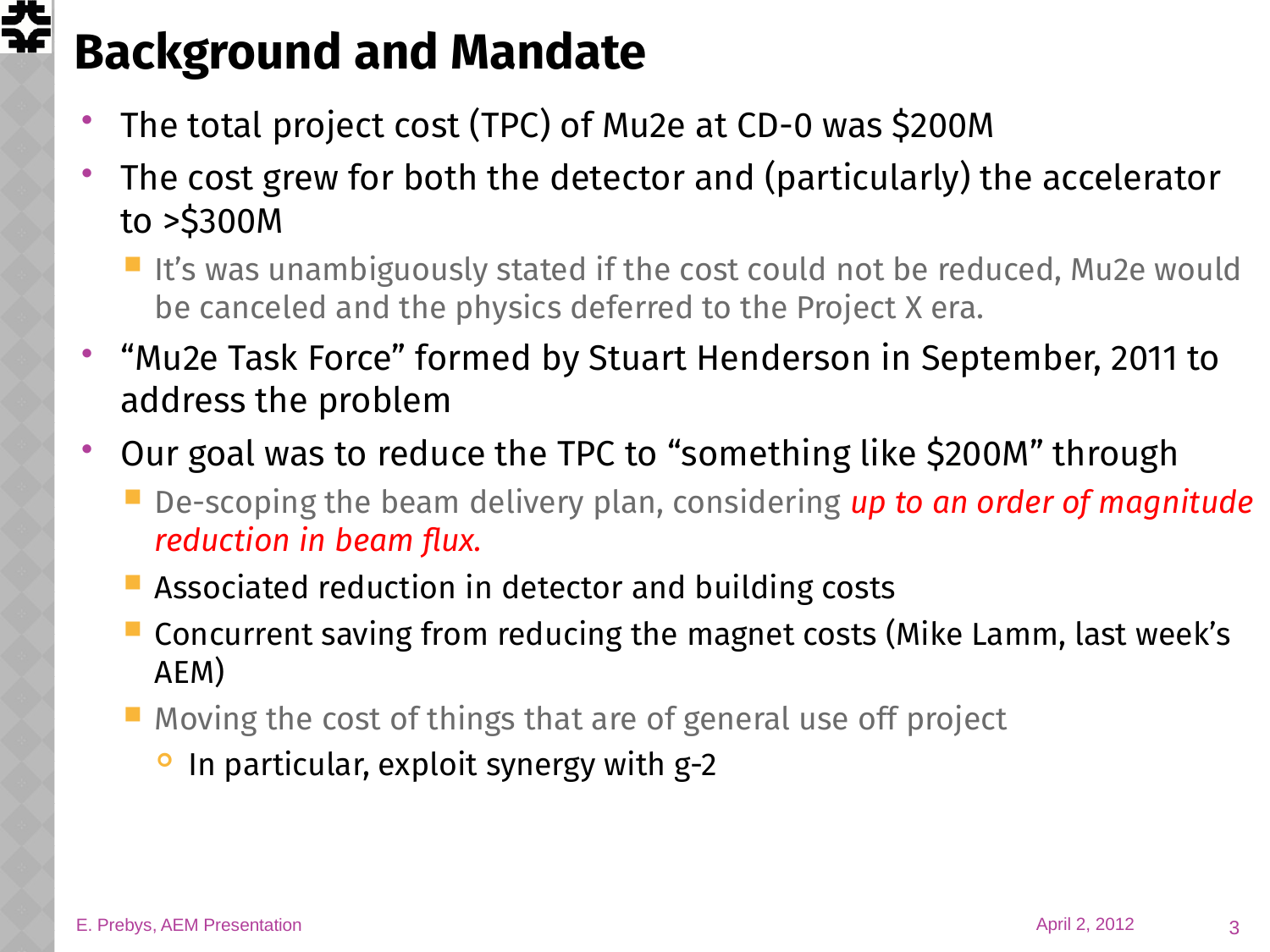

# Background and Mandate
The total project cost (TPC) of Mu2e at CD-0 was $200M
The cost grew for both the detector and (particularly) the accelerator to >$300M
It’s was unambiguously stated if the cost could not be reduced, Mu2e would be canceled and the physics deferred to the Project X era.
“Mu2e Task Force” formed by Stuart Henderson in September, 2011 to address the problem
Our goal was to reduce the TPC to “something like $200M” through
De-scoping the beam delivery plan, considering up to an order of magnitude reduction in beam flux.
Associated reduction in detector and building costs
Concurrent saving from reducing the magnet costs (Mike Lamm, last week’s AEM)
Moving the cost of things that are of general use off project
In particular, exploit synergy with g-2

3
E. Prebys, AEM Presentation
April 2, 2012